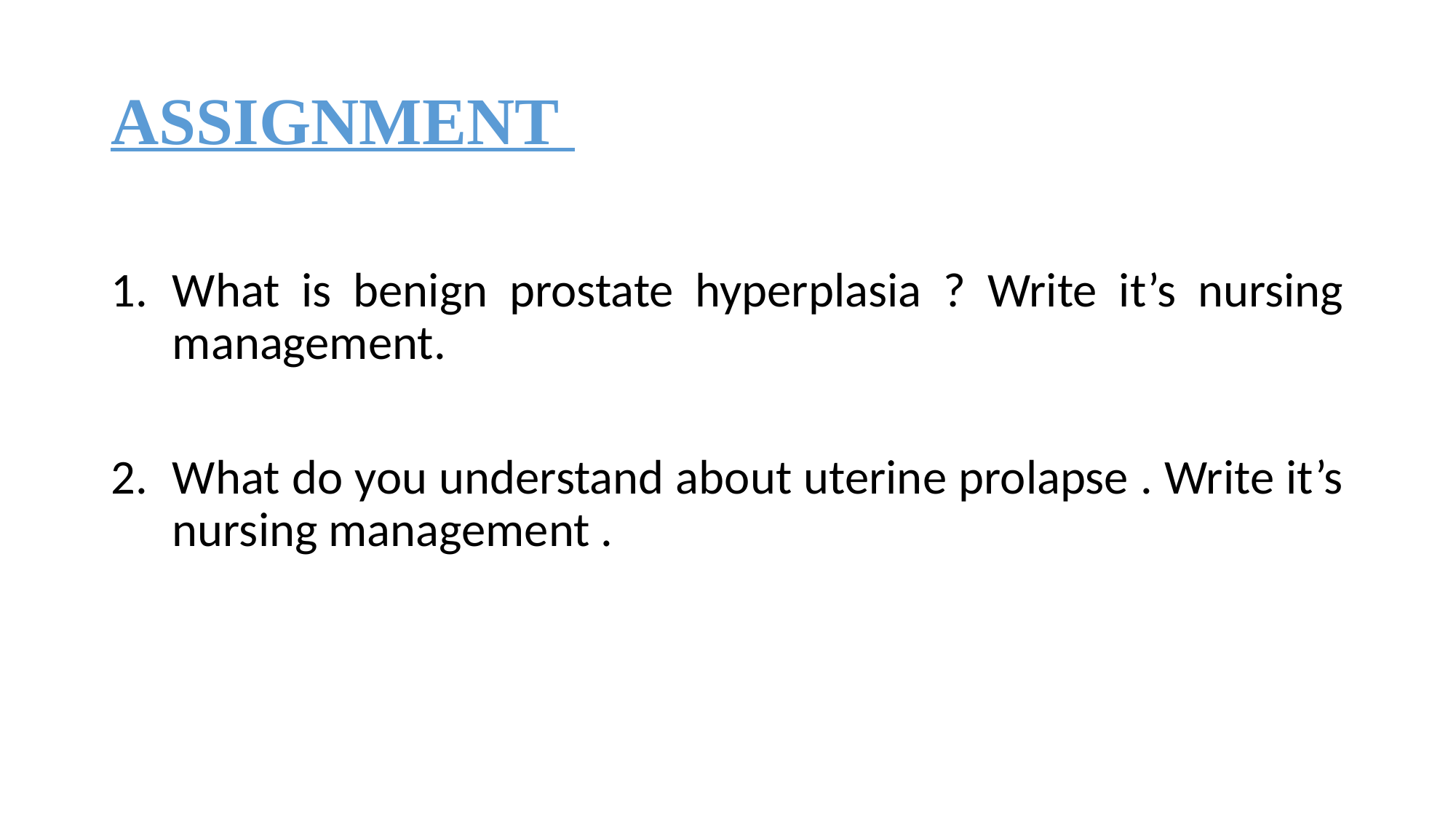

# ASSIGNMENT
What is benign prostate hyperplasia ? Write it’s nursing management.

What do you understand about uterine prolapse . Write it’s nursing management .